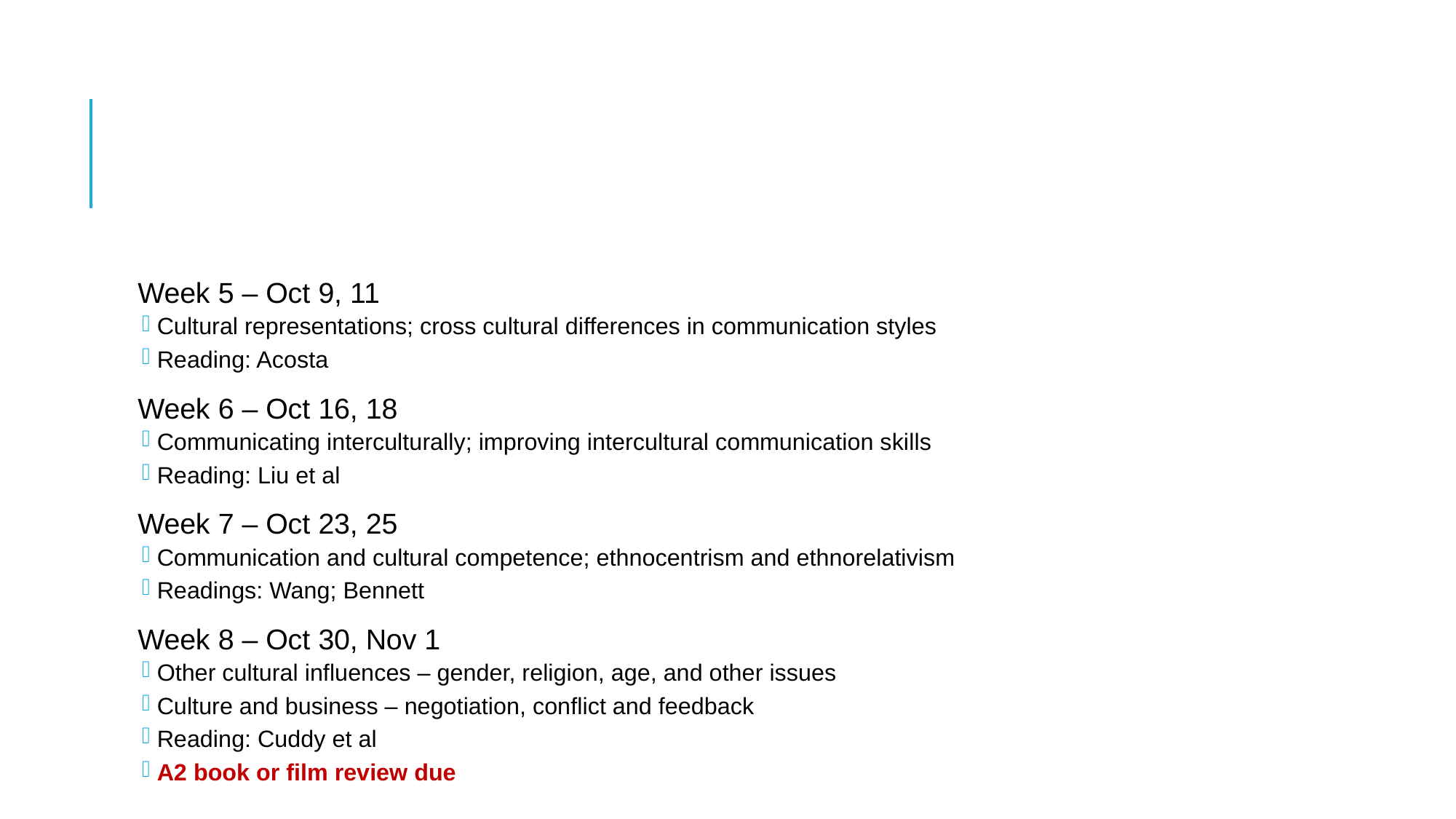

#
Week 5 – Oct 9, 11
Cultural representations; cross cultural differences in communication styles
Reading: Acosta
Week 6 – Oct 16, 18
Communicating interculturally; improving intercultural communication skills
Reading: Liu et al
Week 7 – Oct 23, 25
Communication and cultural competence; ethnocentrism and ethnorelativism
Readings: Wang; Bennett
Week 8 – Oct 30, Nov 1
Other cultural influences – gender, religion, age, and other issues
Culture and business – negotiation, conflict and feedback
Reading: Cuddy et al
A2 book or film review due